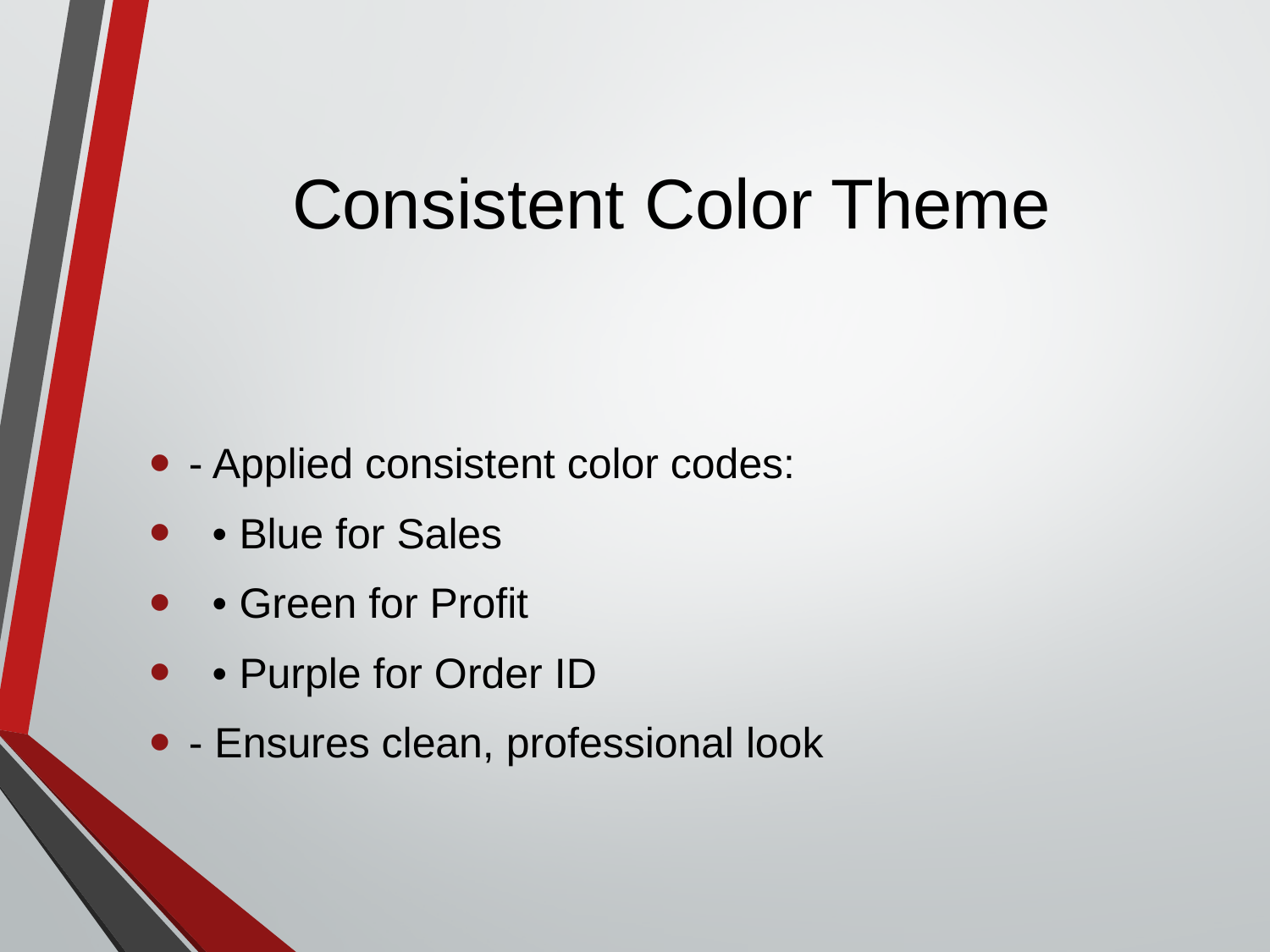

# Consistent Color Theme
- Applied consistent color codes:
  • Blue for Sales
  • Green for Profit
  • Purple for Order ID
- Ensures clean, professional look